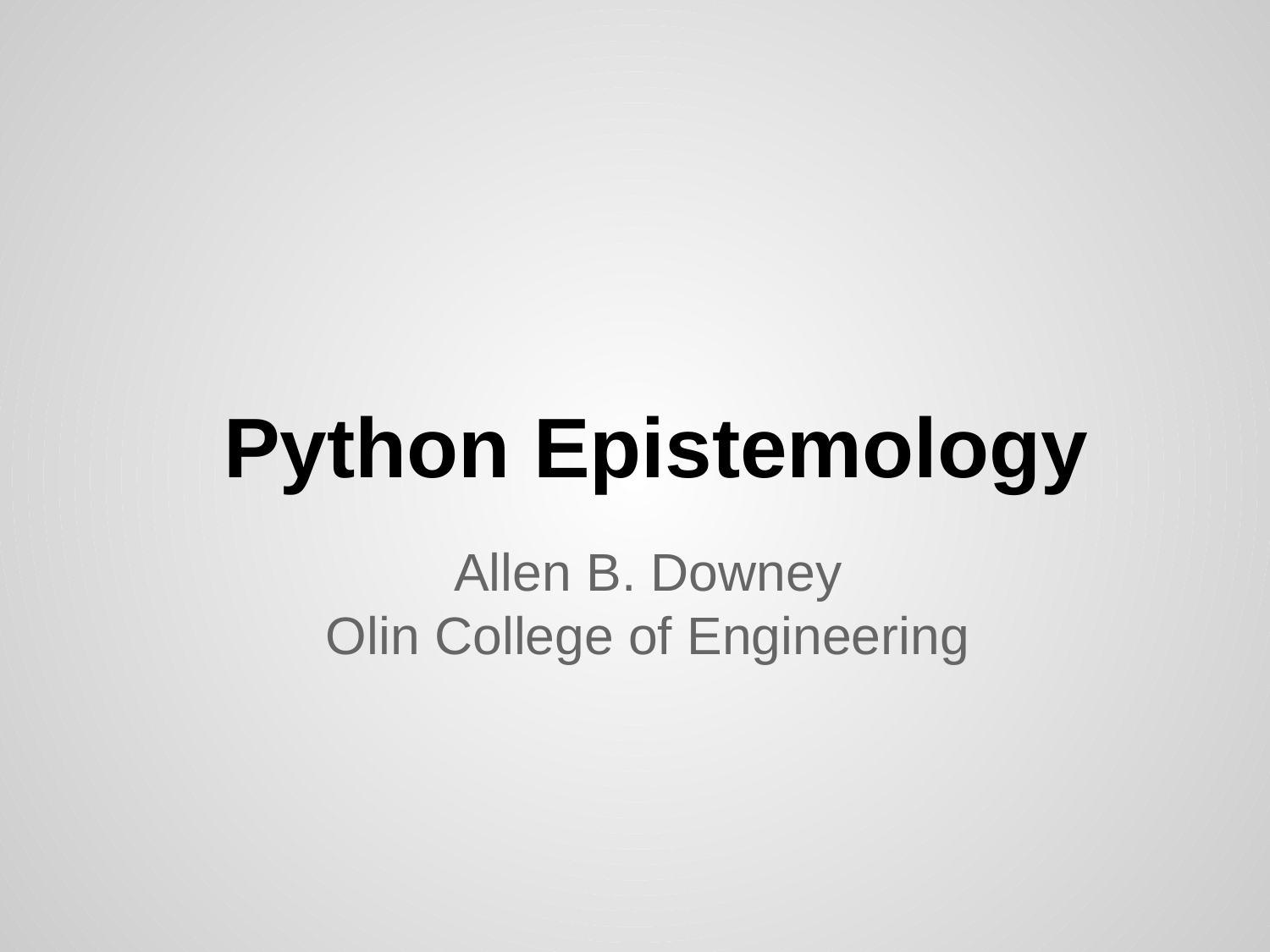

# Python Epistemology
Allen B. Downey
Olin College of Engineering